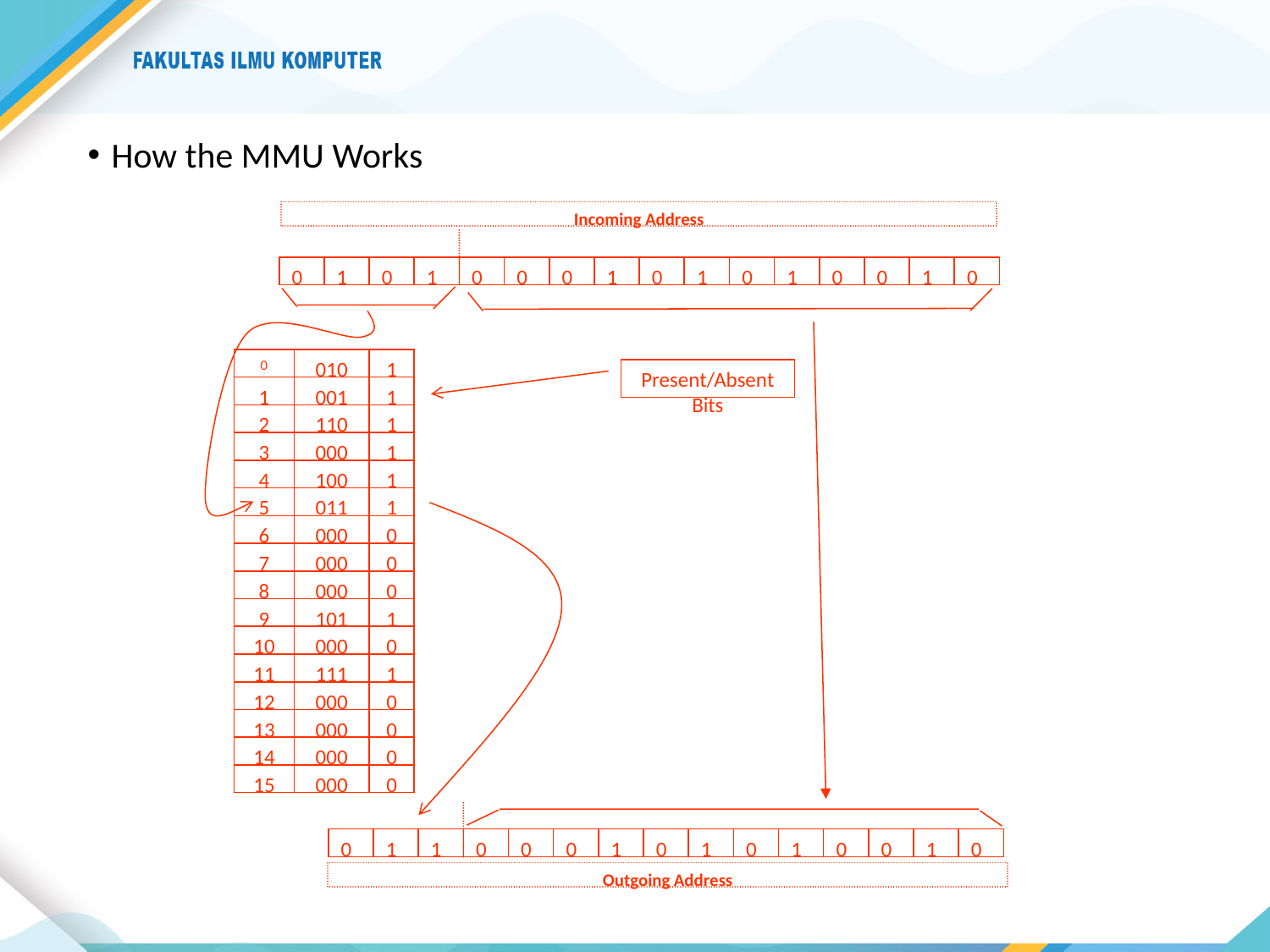

How the MMU Works
Incoming Address

0
1
0
1
0
0
0
1
0
1
0
1
0
0
1
0

0
010
1
1
001
1
2
110
1
3
000
1
4
100
1
5
011
1
6
000
0
7
000
0
8
000
0
9
101
1
10
000
0
11
111
1
12
000
0
13
000
0
14
000
0
15
000
0
Present/Absent Bits

0
1
1
0
0
0
1
0
1
0
1
0
0
1
0
Outgoing Address